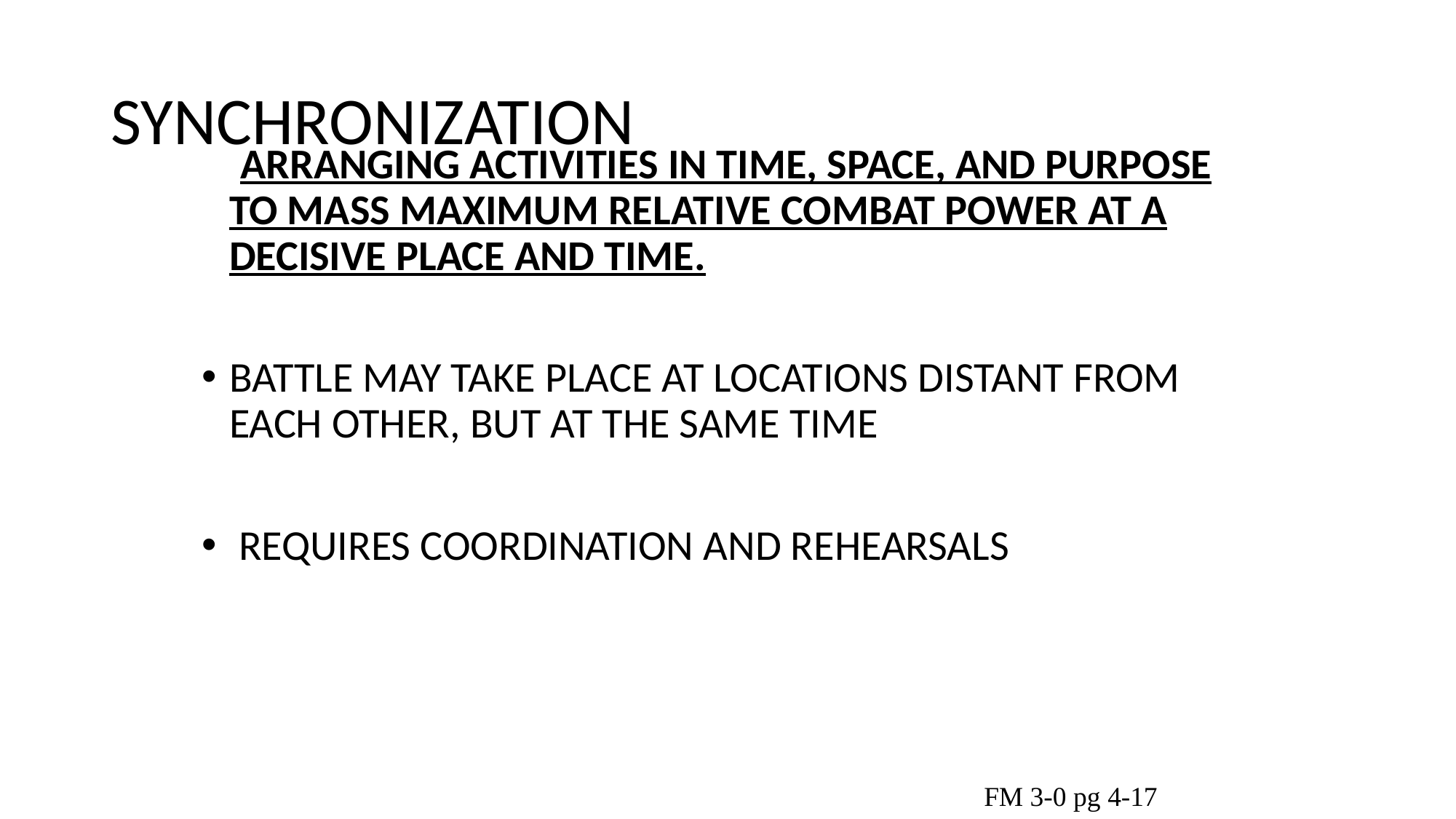

# SYNCHRONIZATION
    ARRANGING ACTIVITIES IN TIME, SPACE, AND PURPOSE TO MASS MAXIMUM RELATIVE COMBAT POWER AT A DECISIVE PLACE AND TIME.

BATTLE MAY TAKE PLACE AT LOCATIONS DISTANT FROM EACH OTHER, BUT AT THE SAME TIME

 REQUIRES COORDINATION AND REHEARSALS
FM 3-0 pg 4-17